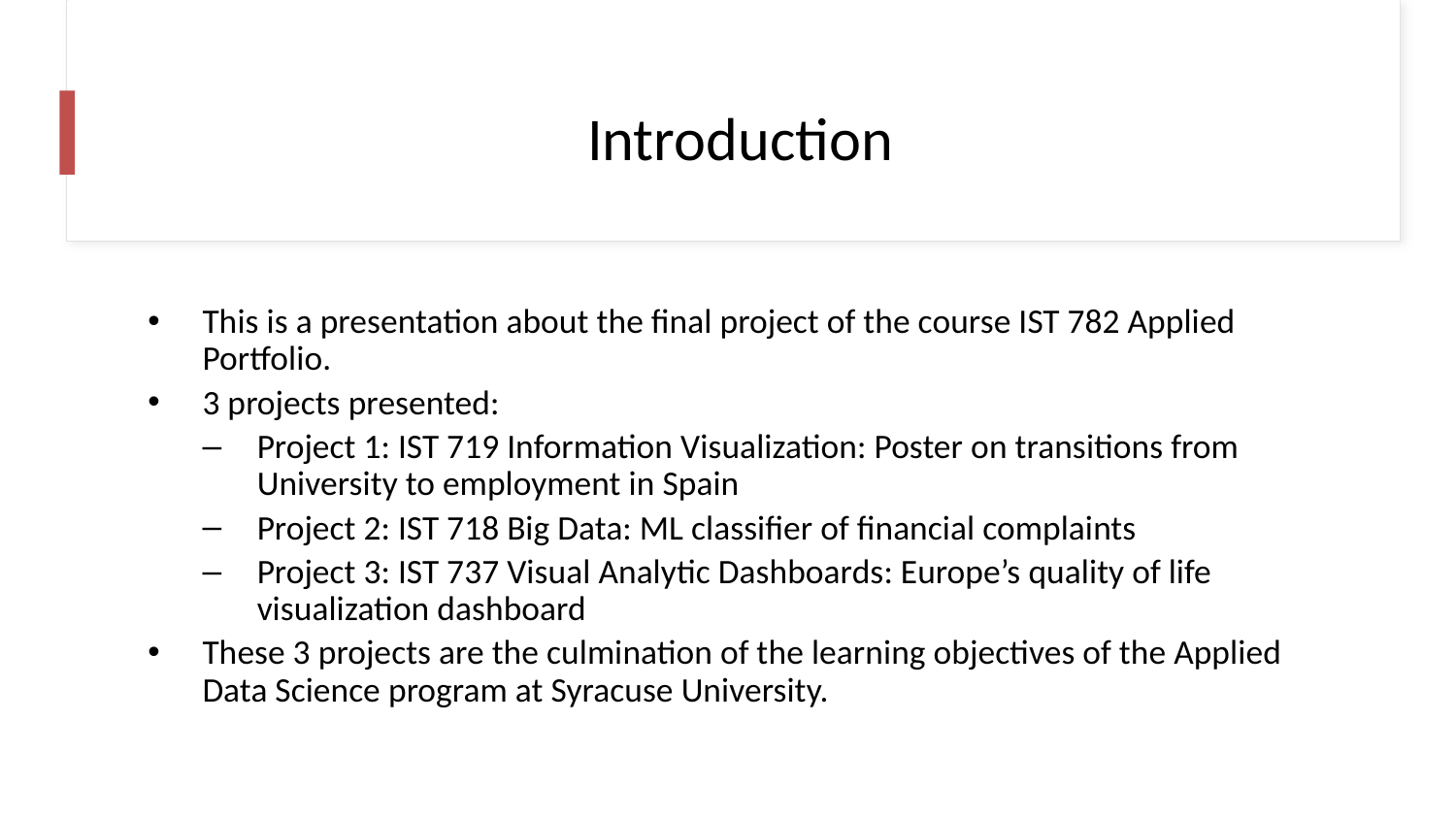

# Introduction

This is a presentation about the final project of the course IST 782 Applied Portfolio.
3 projects presented:
Project 1: IST 719 Information Visualization: Poster on transitions from University to employment in Spain
Project 2: IST 718 Big Data: ML classifier of financial complaints
Project 3: IST 737 Visual Analytic Dashboards: Europe’s quality of life visualization dashboard
These 3 projects are the culmination of the learning objectives of the Applied Data Science program at Syracuse University.